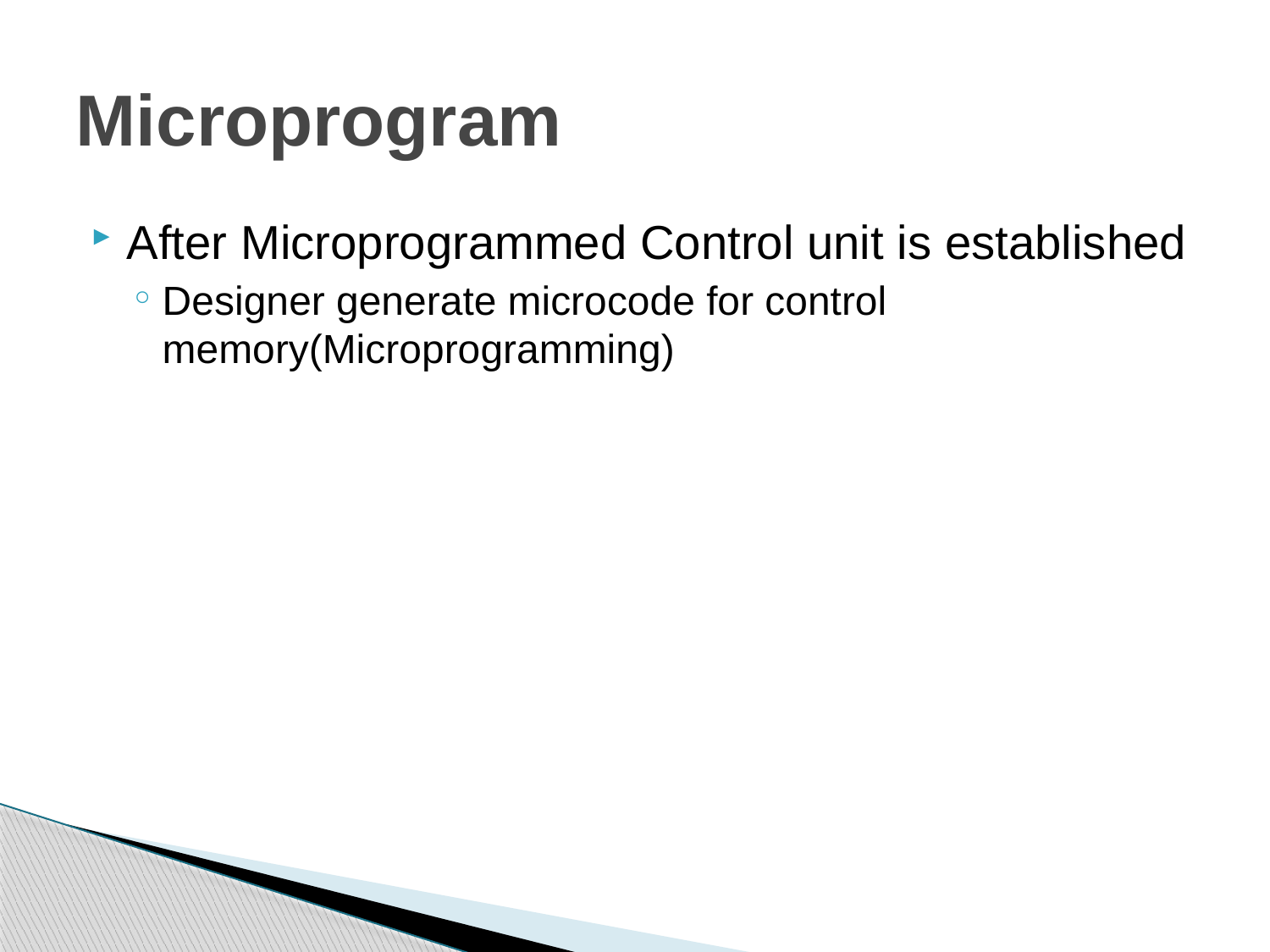

# Microprogram
After Microprogrammed Control unit is established
Designer generate microcode for control memory(Microprogramming)